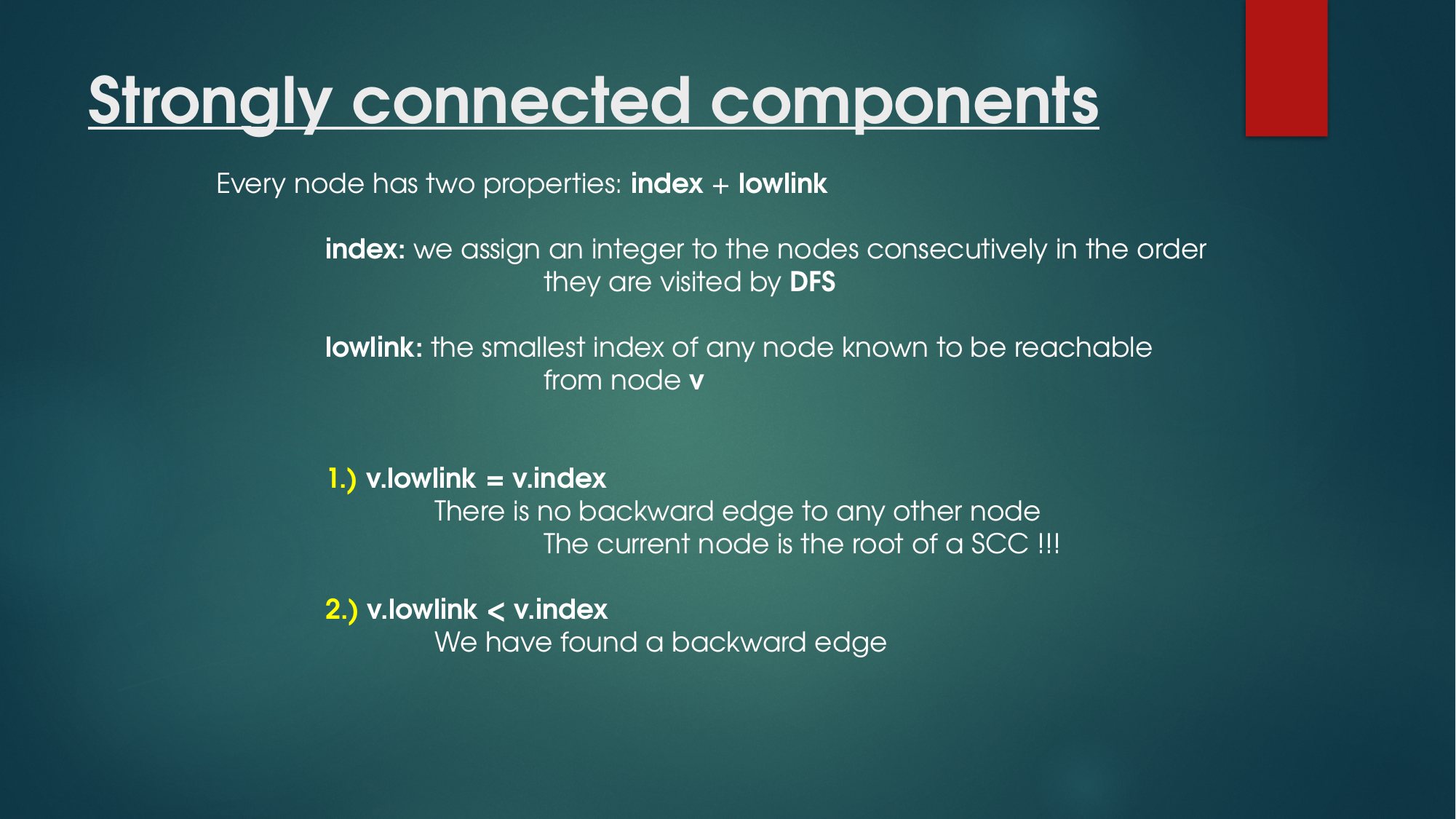

# Strongly connected components
Every node has two properties: index + lowlink

	index: we assign an integer to the nodes consecutively in the order
			they are visited by DFS

	lowlink: the smallest index of any node known to be reachable
			from node v

	1.) v.lowlink = v.index
		There is no backward edge to any other node
			The current node is the root of a SCC !!!

	2.) v.lowlink < v.index
		We have found a backward edge